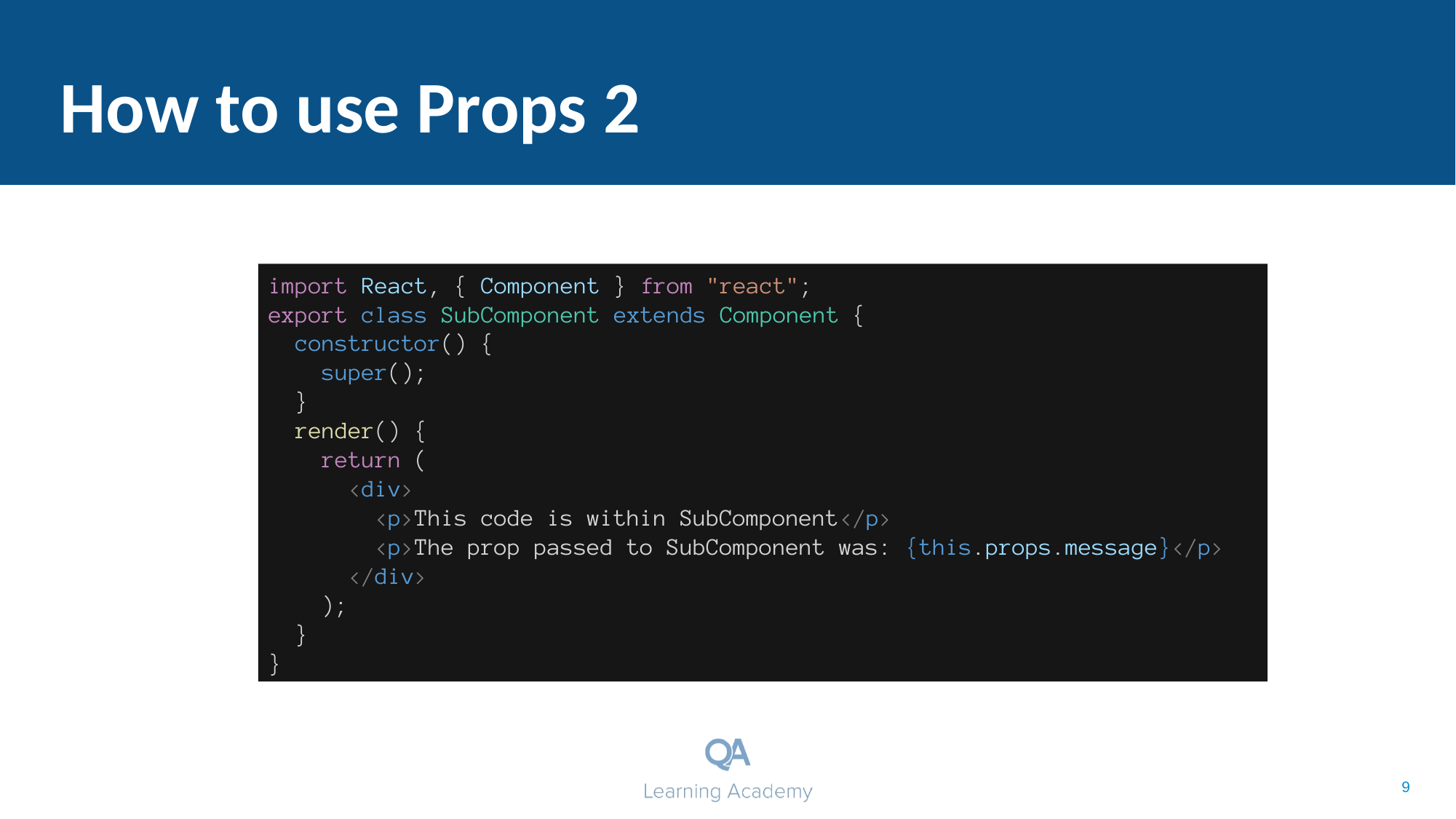

# How to use Props 2

import React, { Component } from "react";
export class SubComponent extends Component {
  constructor() {
    super();
  }
  render() {
    return (
      <div>
        <p>This code is within SubComponent</p>
        <p>The prop passed to SubComponent was: {this.props.message}</p>
      </div>
    );
  }
}